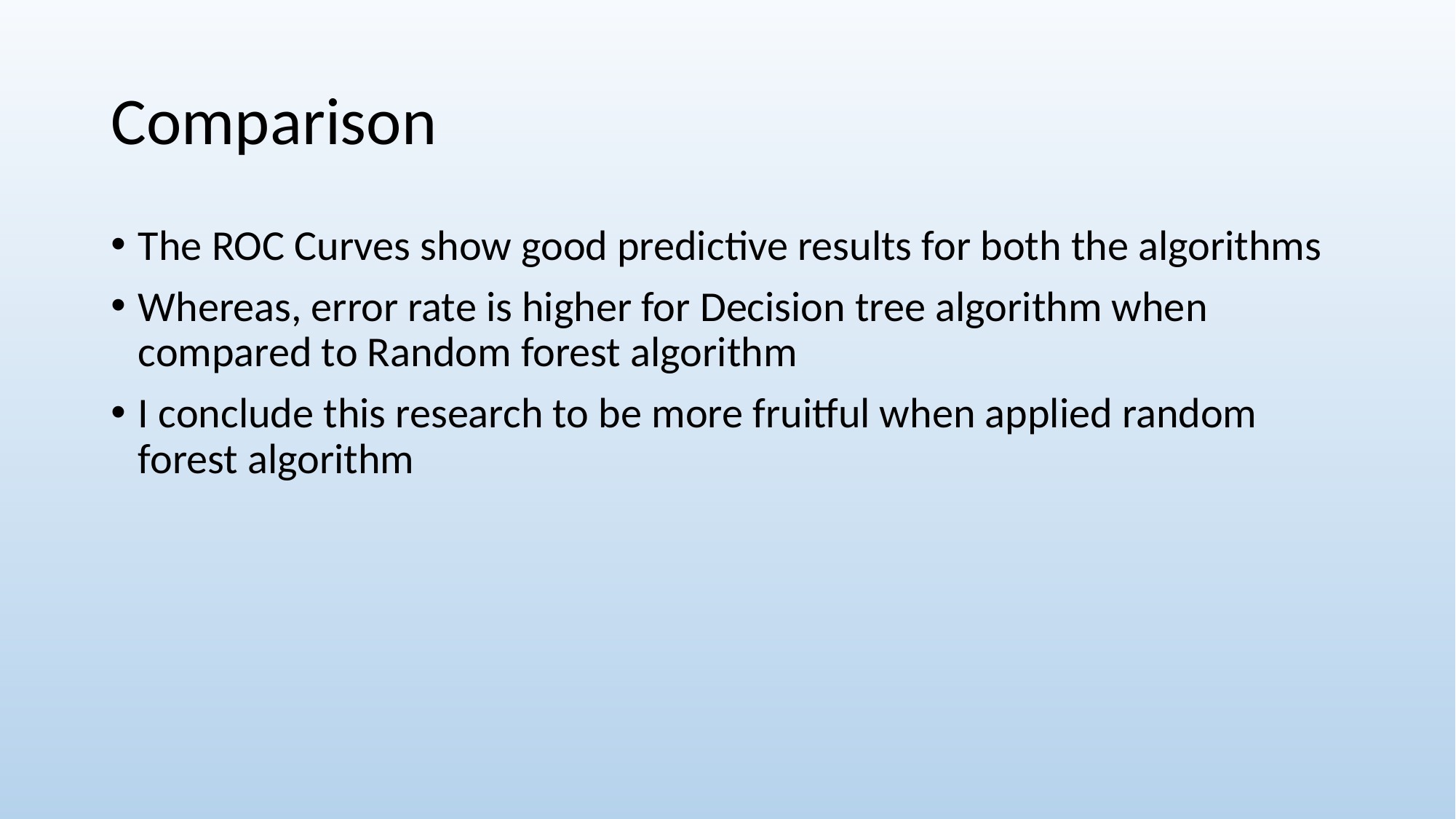

# Comparison
The ROC Curves show good predictive results for both the algorithms
Whereas, error rate is higher for Decision tree algorithm when compared to Random forest algorithm
I conclude this research to be more fruitful when applied random forest algorithm